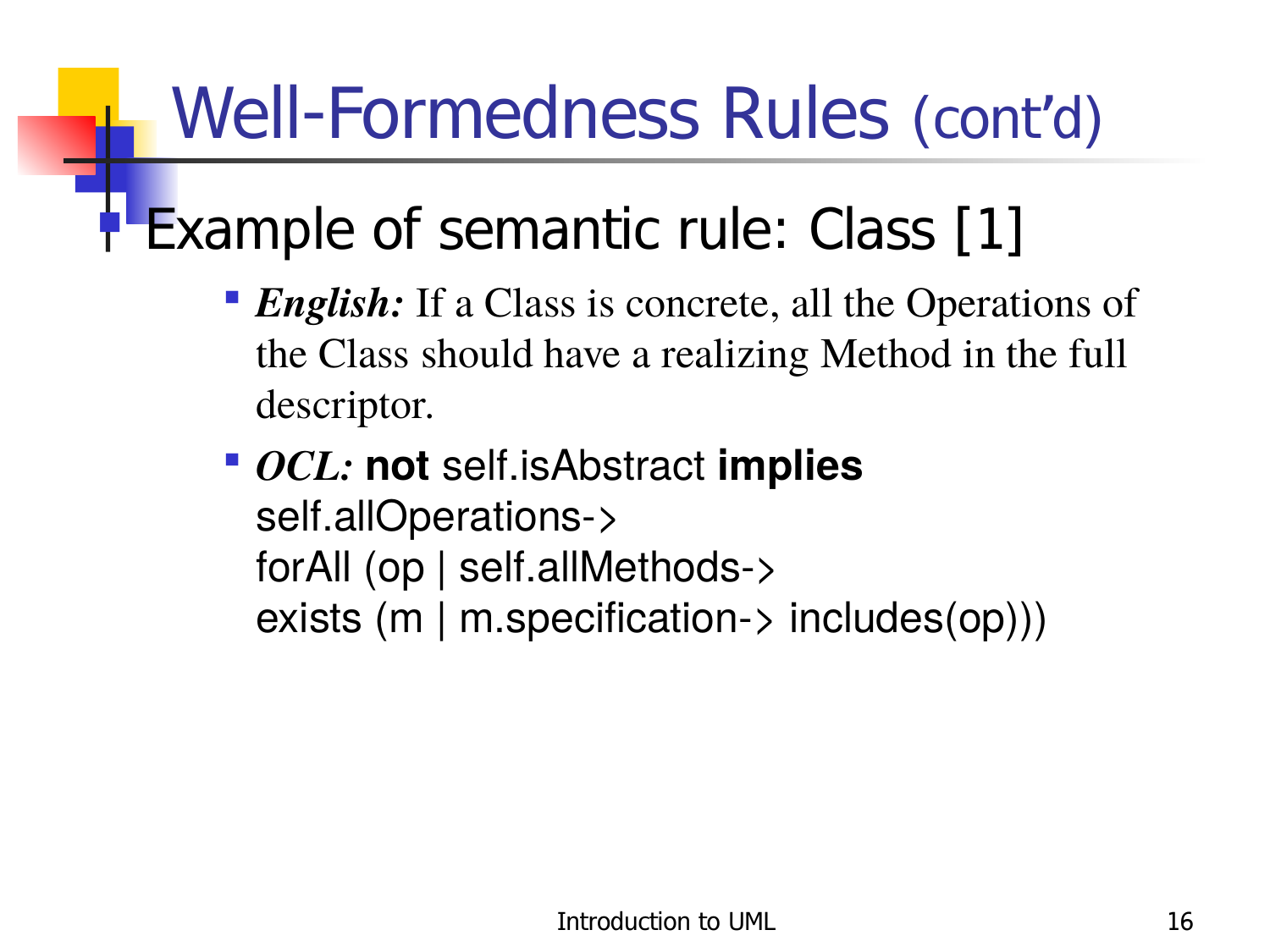

# Well-Formedness Rules (cont’d)
Example of semantic rule: Class [1]
English: If a Class is concrete, all the Operations of the Class should have a realizing Method in the full descriptor.
OCL: not self.isAbstract implies self.allOperations->
forAll (op | self.allMethods->
exists (m | m.specification-> includes(op)))
Introduction to UML
16